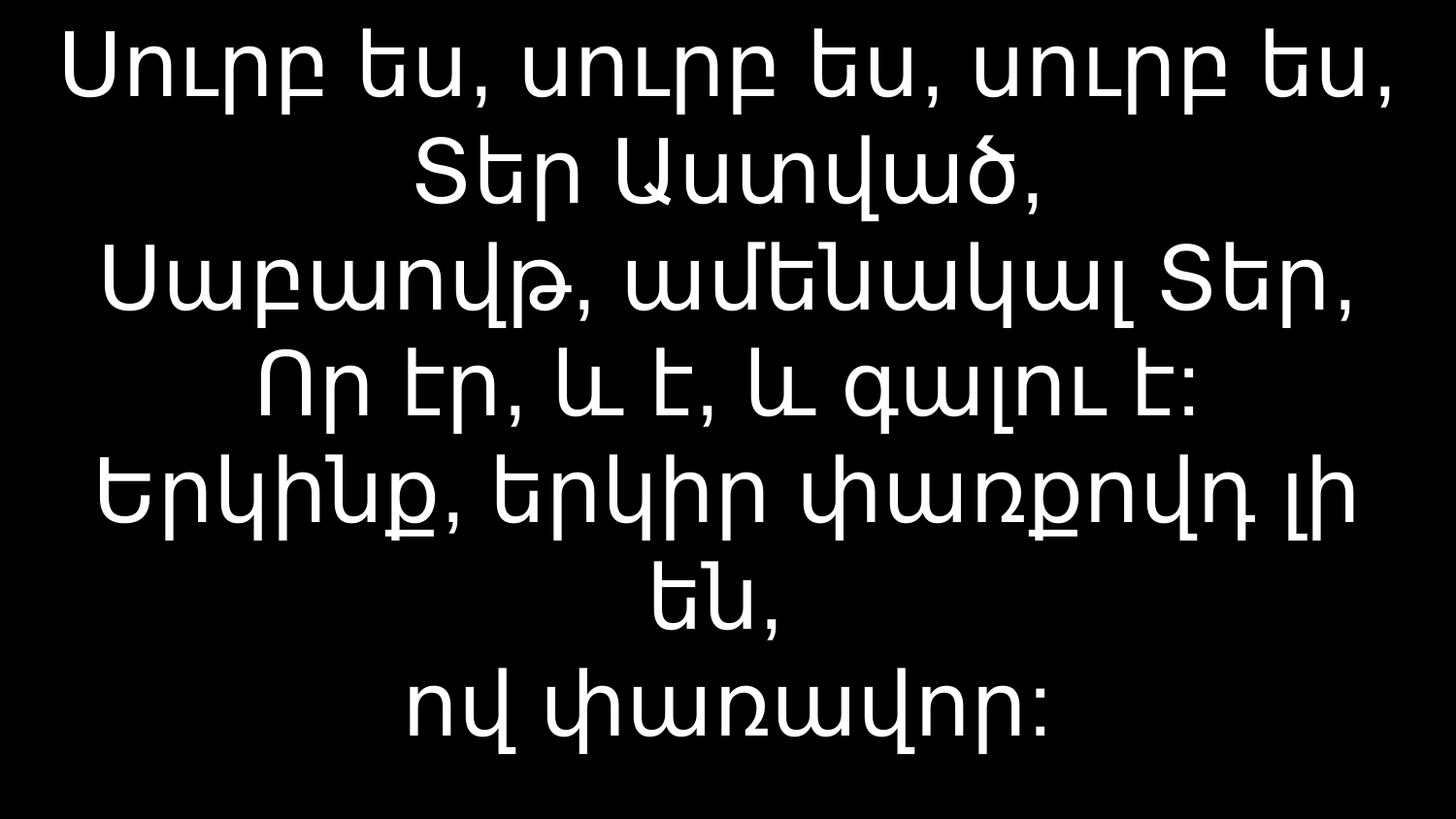

# Սուրբ ես, սուրբ ես, սուրբ ես, Տեր Աստված, Սաբաովթ, ամենակալ Տեր, Որ էր, և է, և գալու է: Երկինք, երկիր փառքովդ լի են, ով փառավոր: